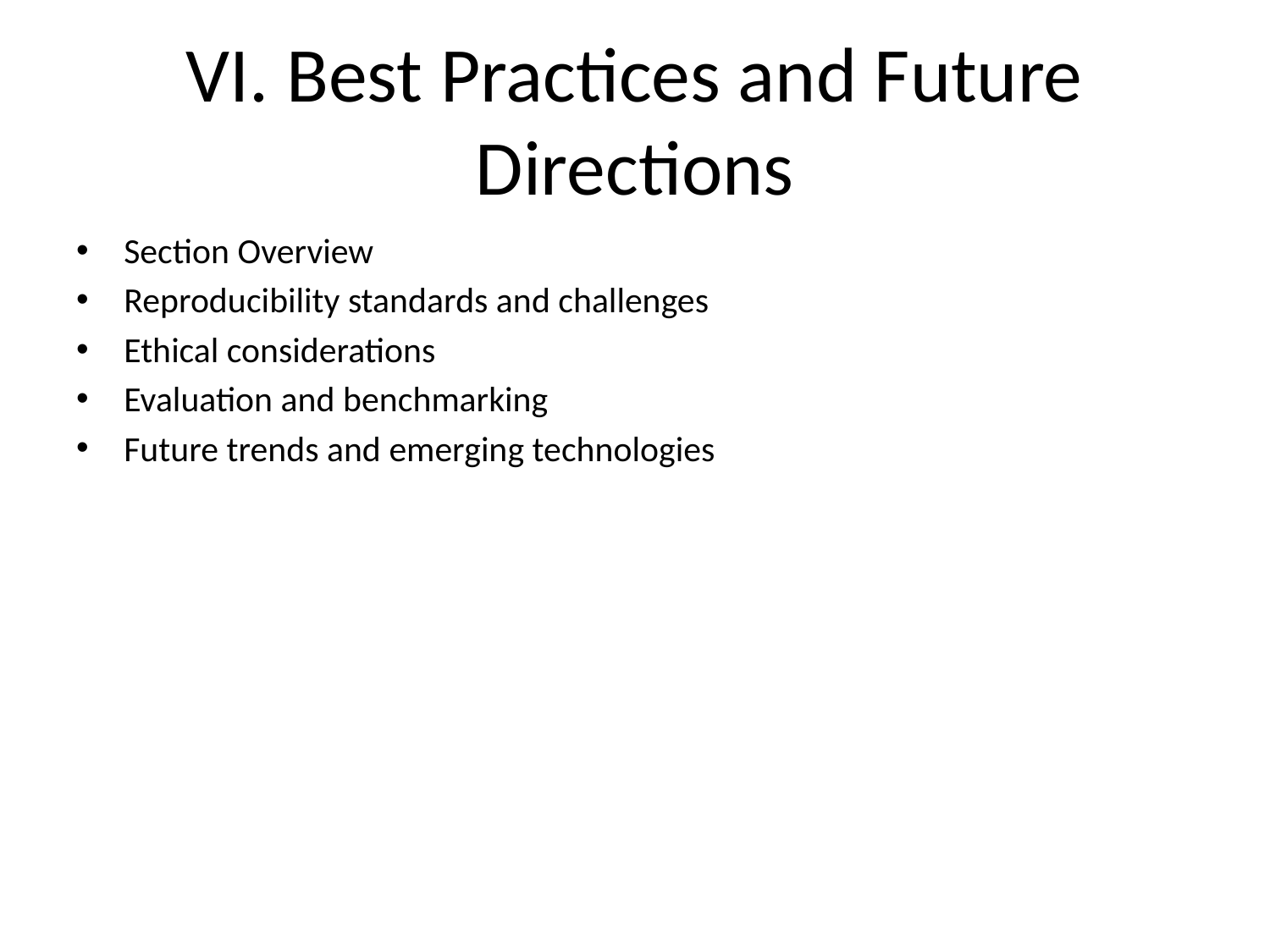

# VI. Best Practices and Future Directions
Section Overview
Reproducibility standards and challenges
Ethical considerations
Evaluation and benchmarking
Future trends and emerging technologies